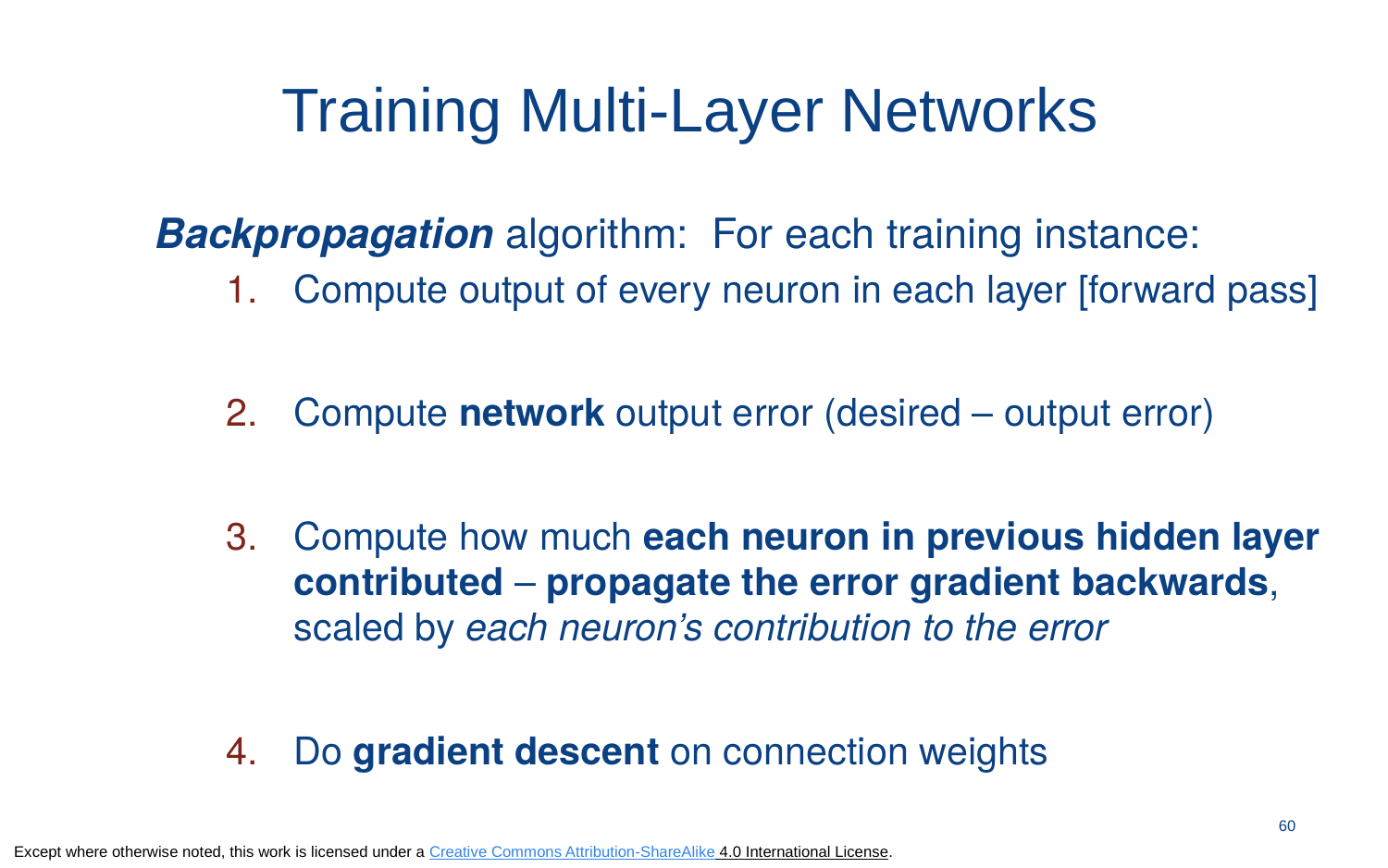

# Training Multi-Layer Networks
Backpropagation algorithm:  For each training instance:
Compute output of every neuron in each layer [forward pass]

Compute network output error (desired – output error)

Compute how much each neuron in previous hidden layer contributed – propagate the error gradient backwards, scaled by each neuron’s contribution to the error

Do gradient descent on connection weights

60